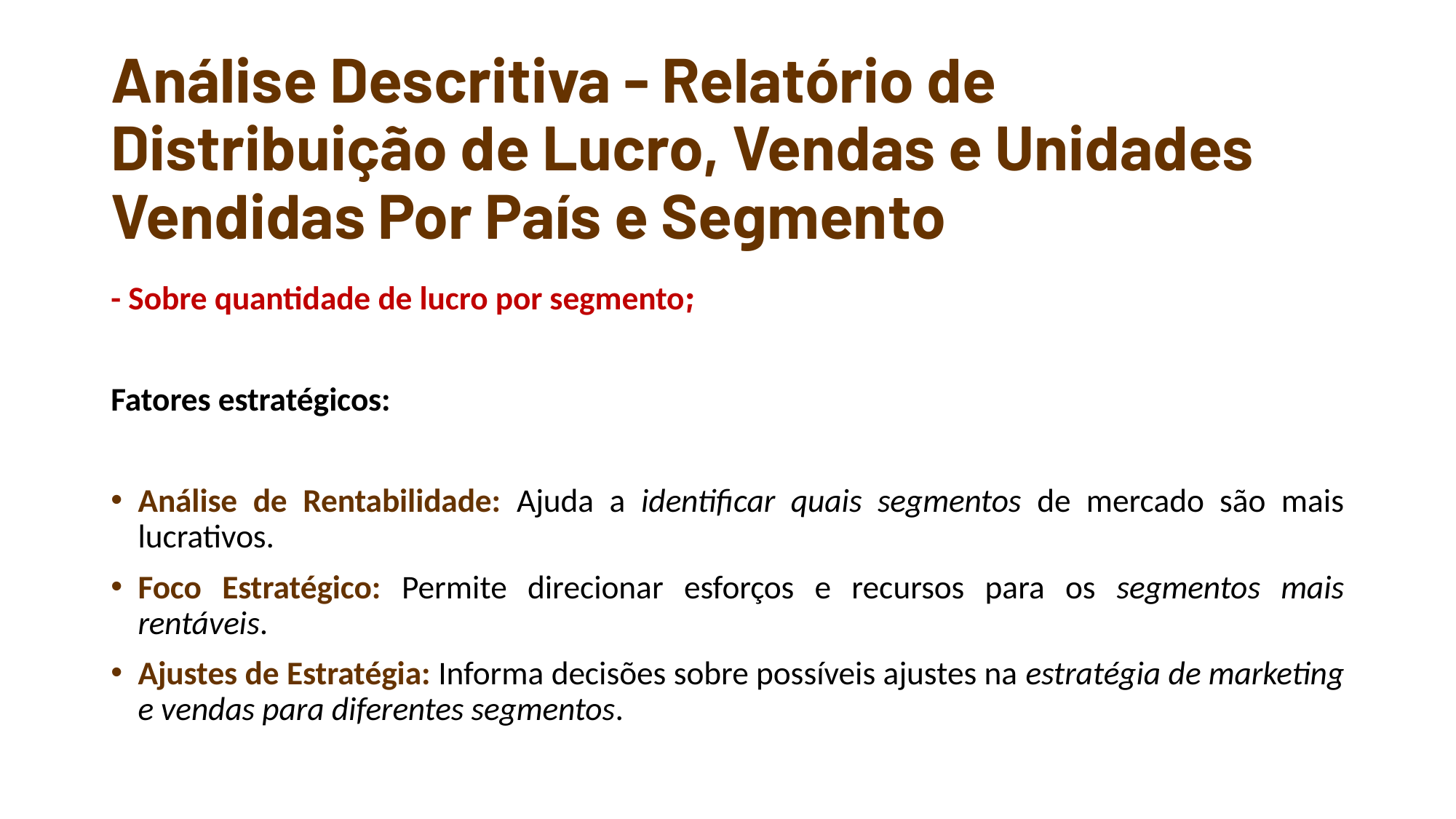

# Análise Descritiva - Relatório de Distribuição de Lucro, Vendas e Unidades Vendidas Por País e Segmento
- Sobre quantidade de lucro por segmento;

Fatores estratégicos:

Análise de Rentabilidade: Ajuda a identificar quais segmentos de mercado são mais lucrativos.
Foco Estratégico: Permite direcionar esforços e recursos para os segmentos mais rentáveis.
Ajustes de Estratégia: Informa decisões sobre possíveis ajustes na estratégia de marketing e vendas para diferentes segmentos.